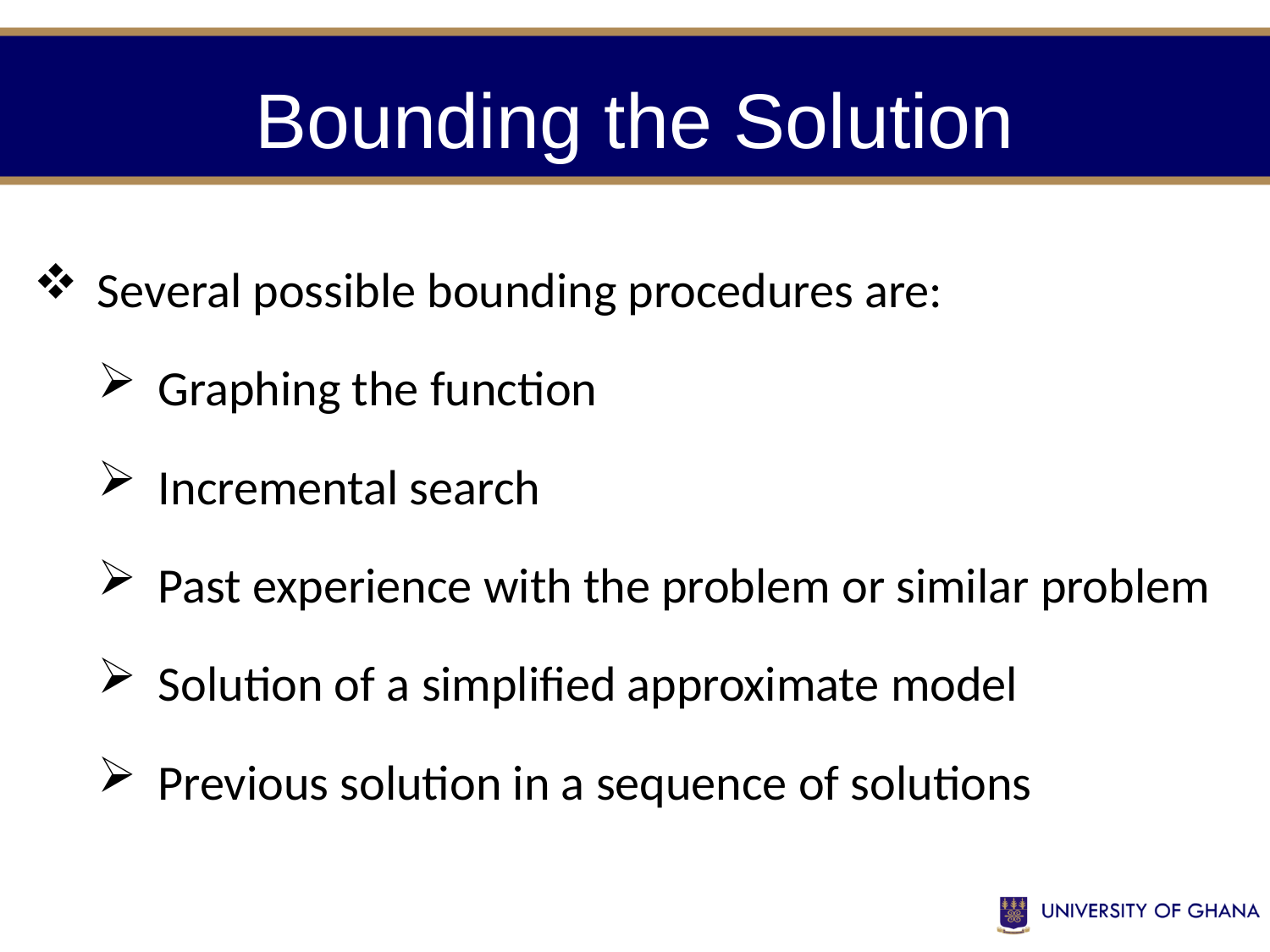

# Bounding the Solution
Several possible bounding procedures are:
Graphing the function
Incremental search
Past experience with the problem or similar problem
Solution of a simplified approximate model
Previous solution in a sequence of solutions
1-13